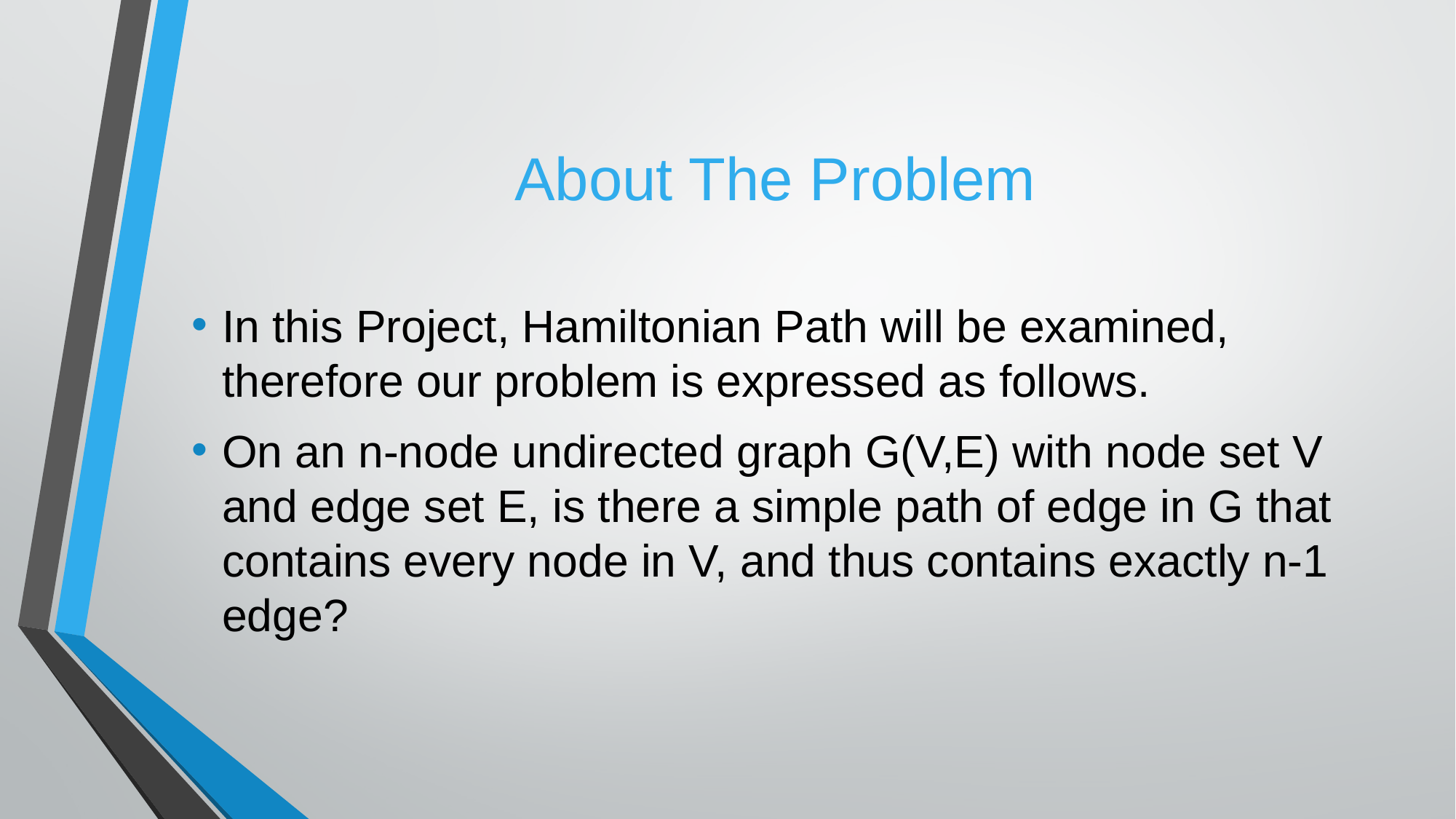

# About The Problem
In this Project, Hamiltonian Path will be examined, therefore our problem is expressed as follows.
On an n-node undirected graph G(V,E) with node set V and edge set E, is there a simple path of edge in G that contains every node in V, and thus contains exactly n-1 edge?